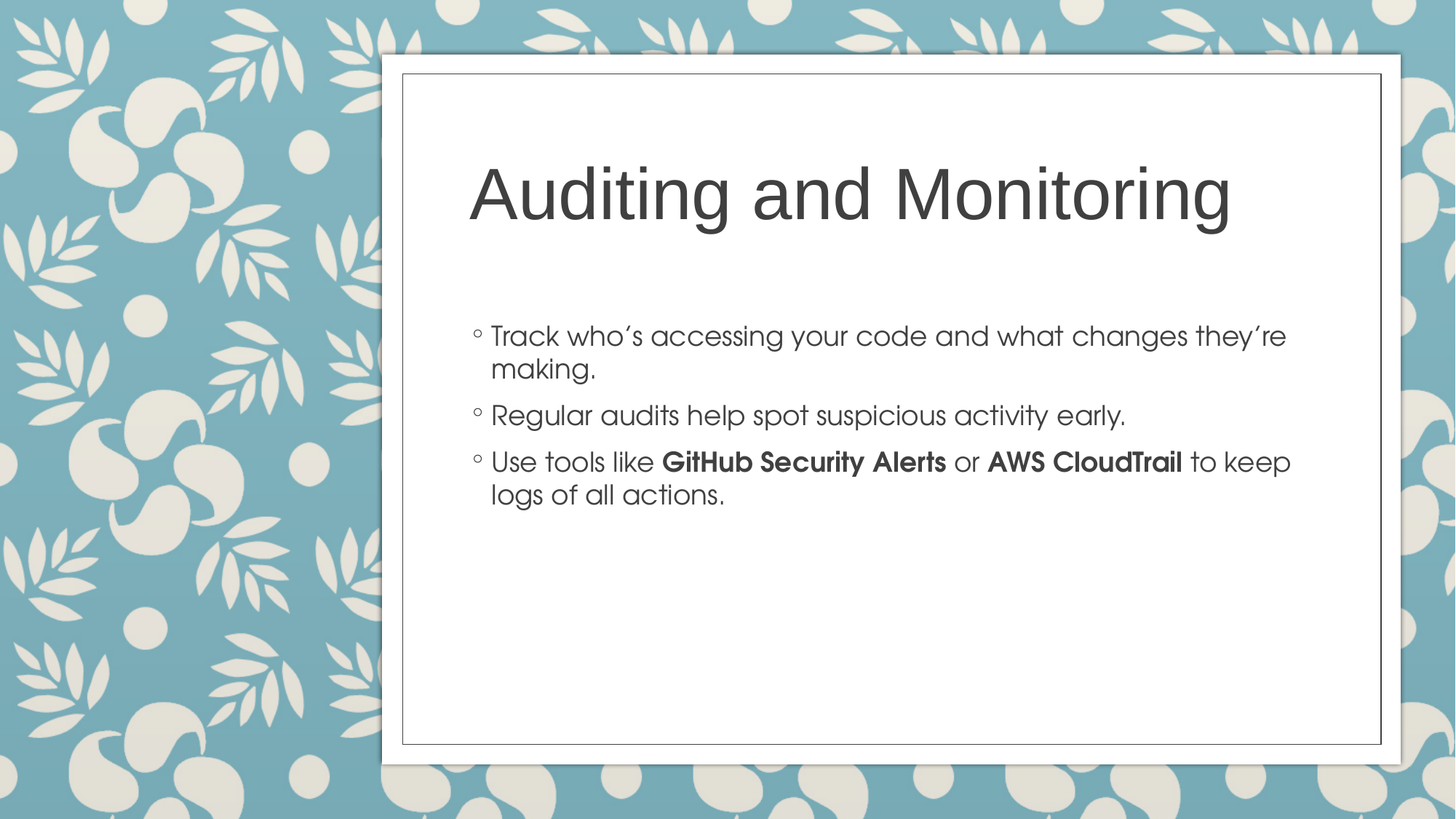

# Auditing and Monitoring
Track who’s accessing your code and what changes they’re making.
Regular audits help spot suspicious activity early.
Use tools like GitHub Security Alerts or AWS CloudTrail to keep logs of all actions.